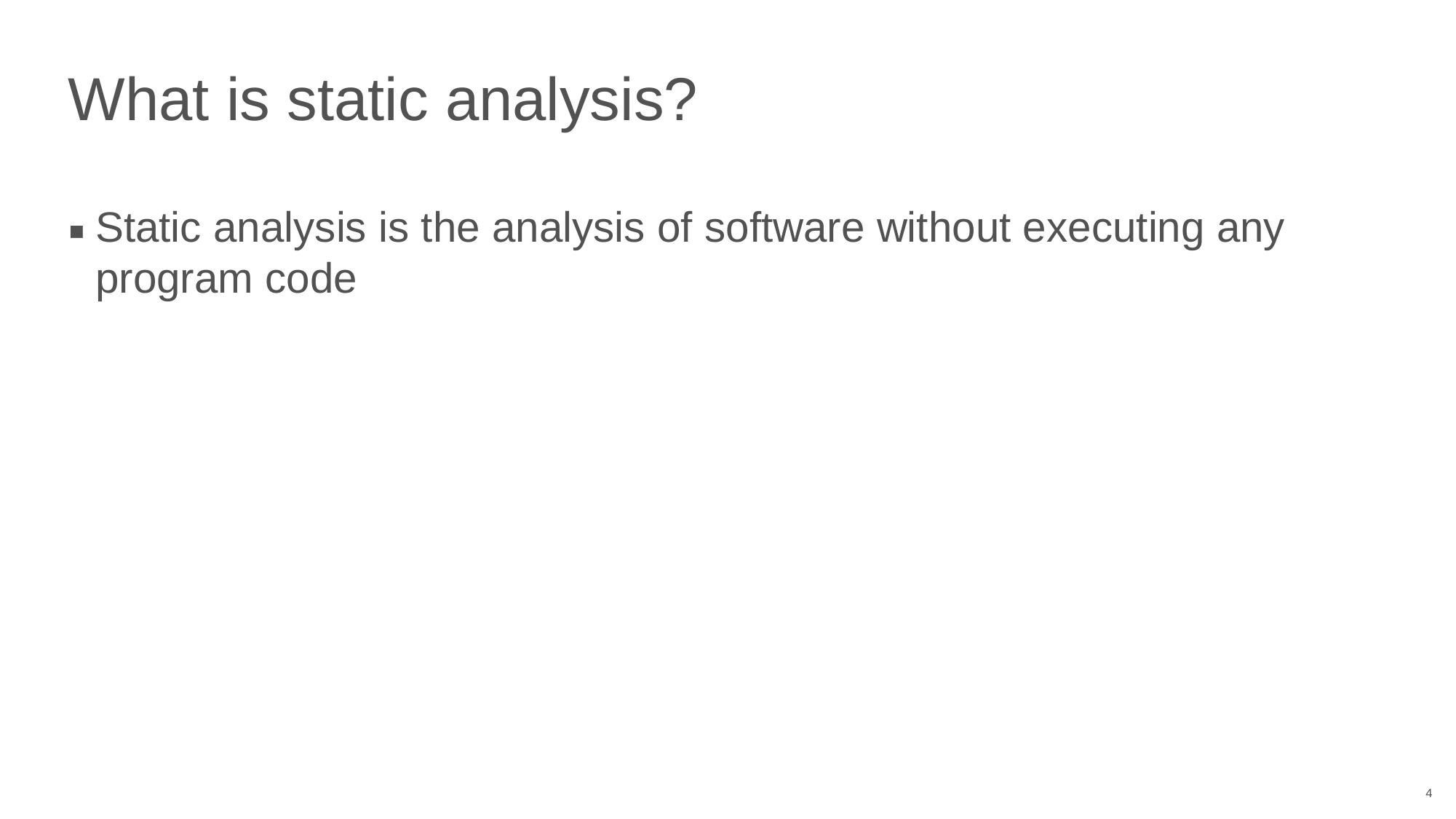

# What is static analysis?
Static analysis is the analysis of software without executing any program code